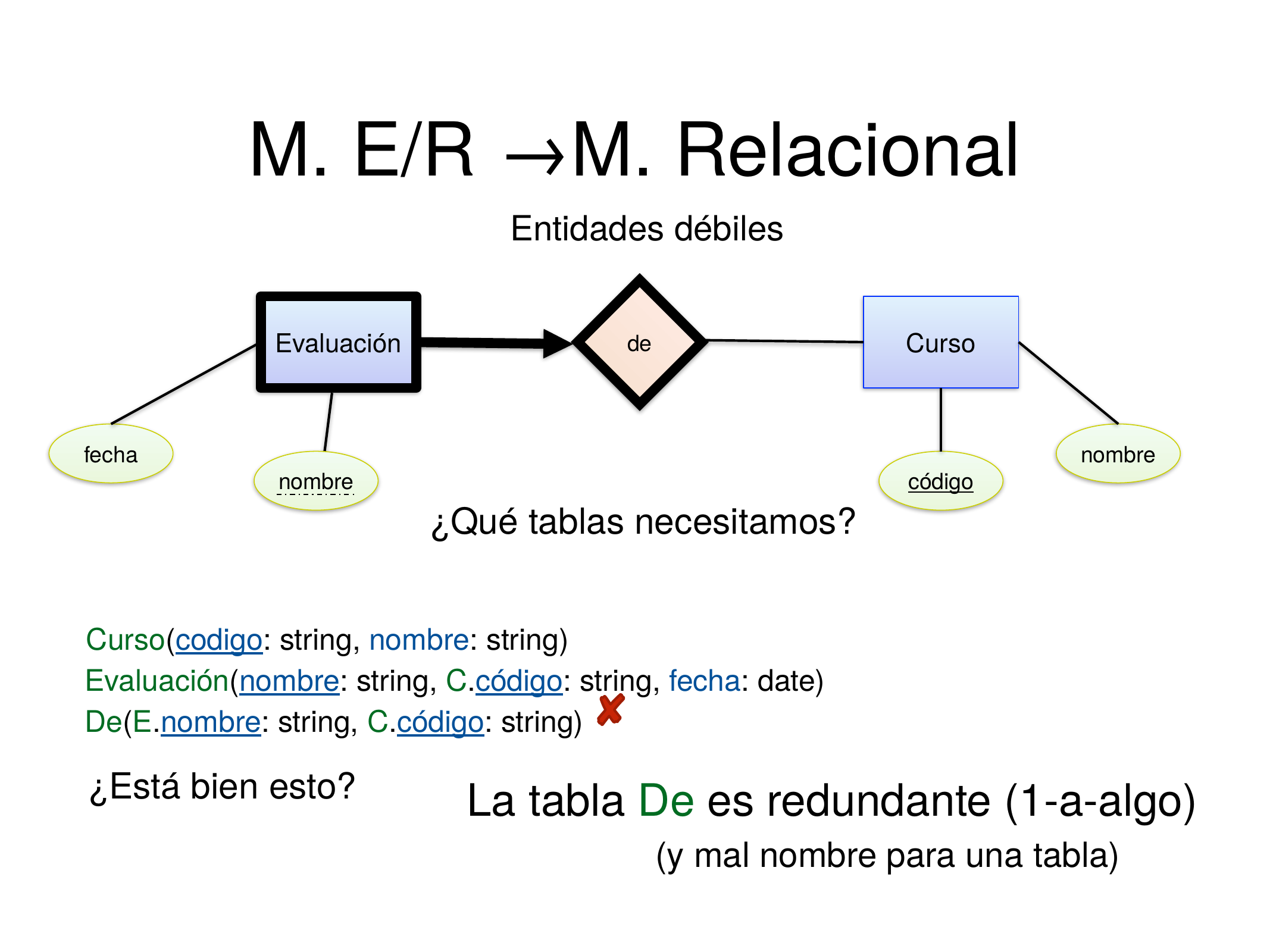

M. E/R →M. Relacional
Entidades débiles
de
Evaluación
Curso

fecha
nombre
nombre
código
¿Qué tablas necesitamos?
Curso(codigo: string, nombre: string)

Evaluación(nombre: string, C.código: string, fecha: date)
De(E.nombre: string, C.código: string)

¿Está bien esto?
La tabla De es redundante (1-a-algo)
(y mal nombre para una tabla)